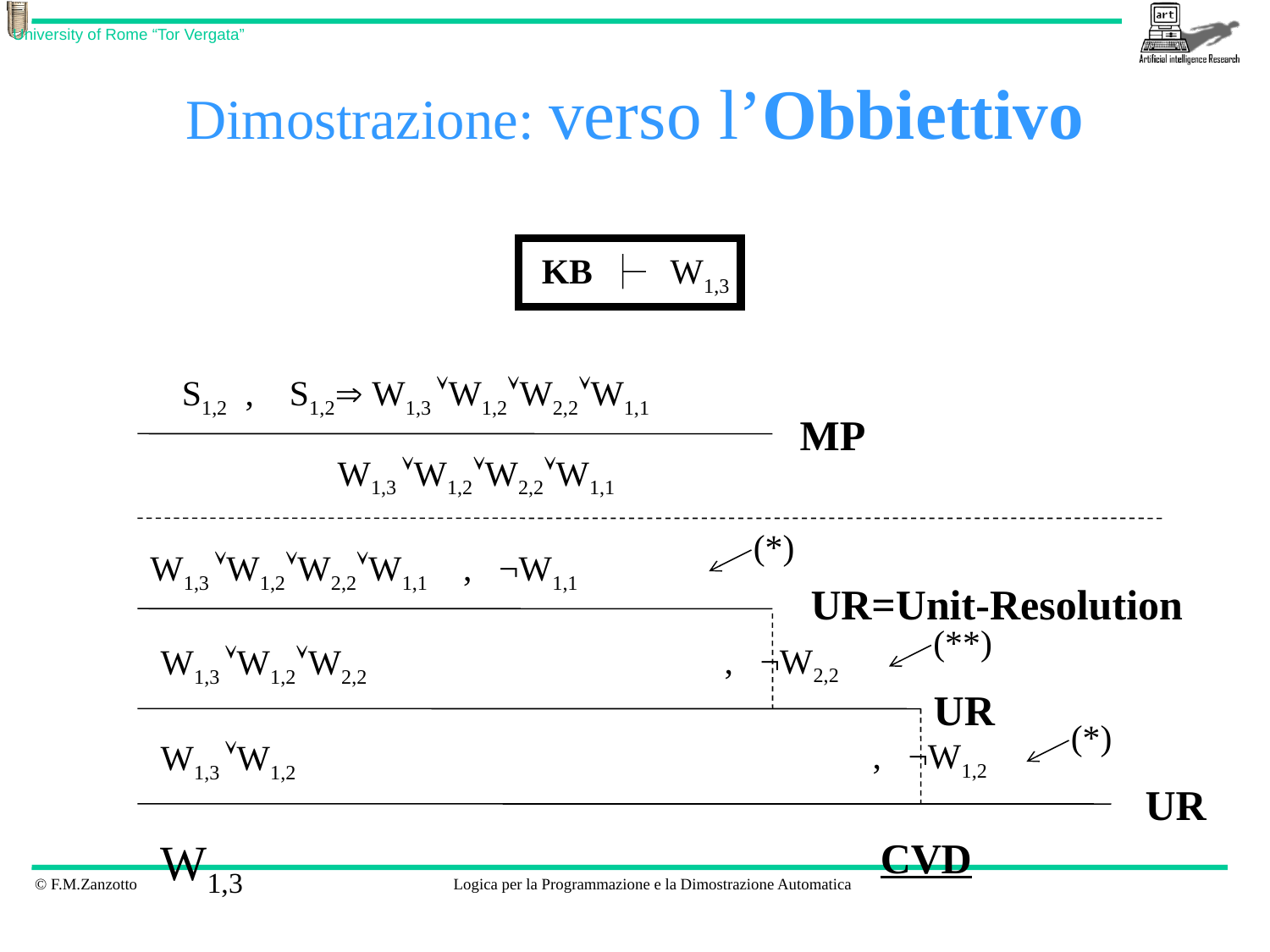

# Dimostrazione: verso l’Obbiettivo

KB
W1,3

S1,2  ,    S1,2⇒ W1,3 ∨W1,2∨W2,2∨W1,1
MP

W1,3 ∨W1,2∨W2,2∨W1,1

(*)
W1,3 ∨W1,2∨W2,2∨W1,1    ,   ¬W1,1

UR=Unit-Resolution

(**)
,   ¬W2,2
W1,3 ∨W1,2∨W2,2

UR

(*)
,   ¬W1,2
W1,3 ∨W1,2

UR

W1,3
CVD